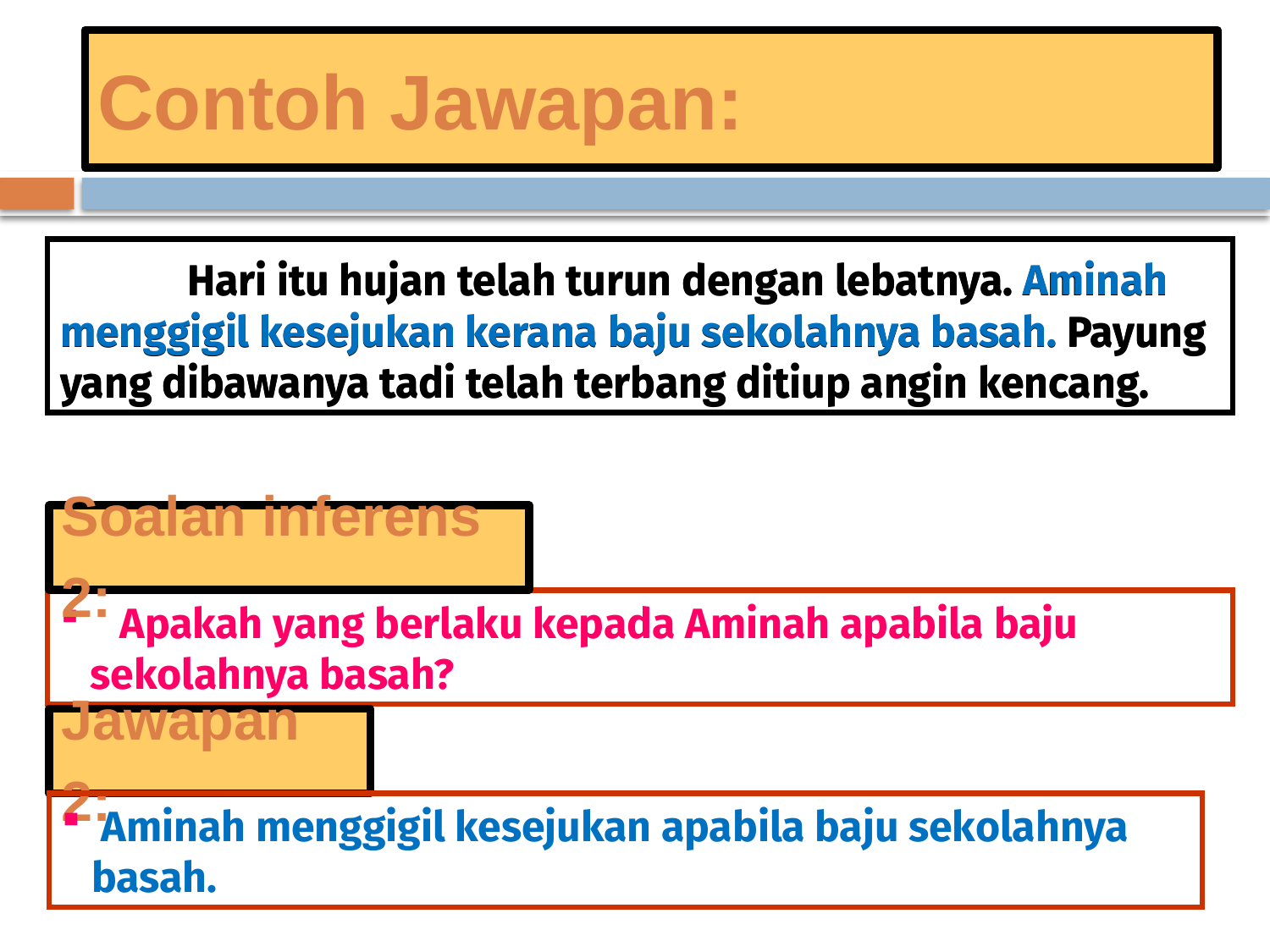

Contoh Jawapan:
	Hari itu hujan telah turun dengan lebatnya. Aminah menggigil kesejukan kerana baju sekolahnya basah. Payung yang dibawanya tadi telah terbang ditiup angin kencang.
	Hari itu hujan telah turun dengan lebatnya. Aminah menggigil kesejukan kerana baju sekolahnya basah. Payung yang dibawanya tadi telah terbang ditiup angin kencang.

Soalan inferens 2:
   Apakah yang berlaku kepada Aminah apabila baju sekolahnya basah?
Jawapan 2:
 Aminah menggigil kesejukan apabila baju sekolahnya basah.